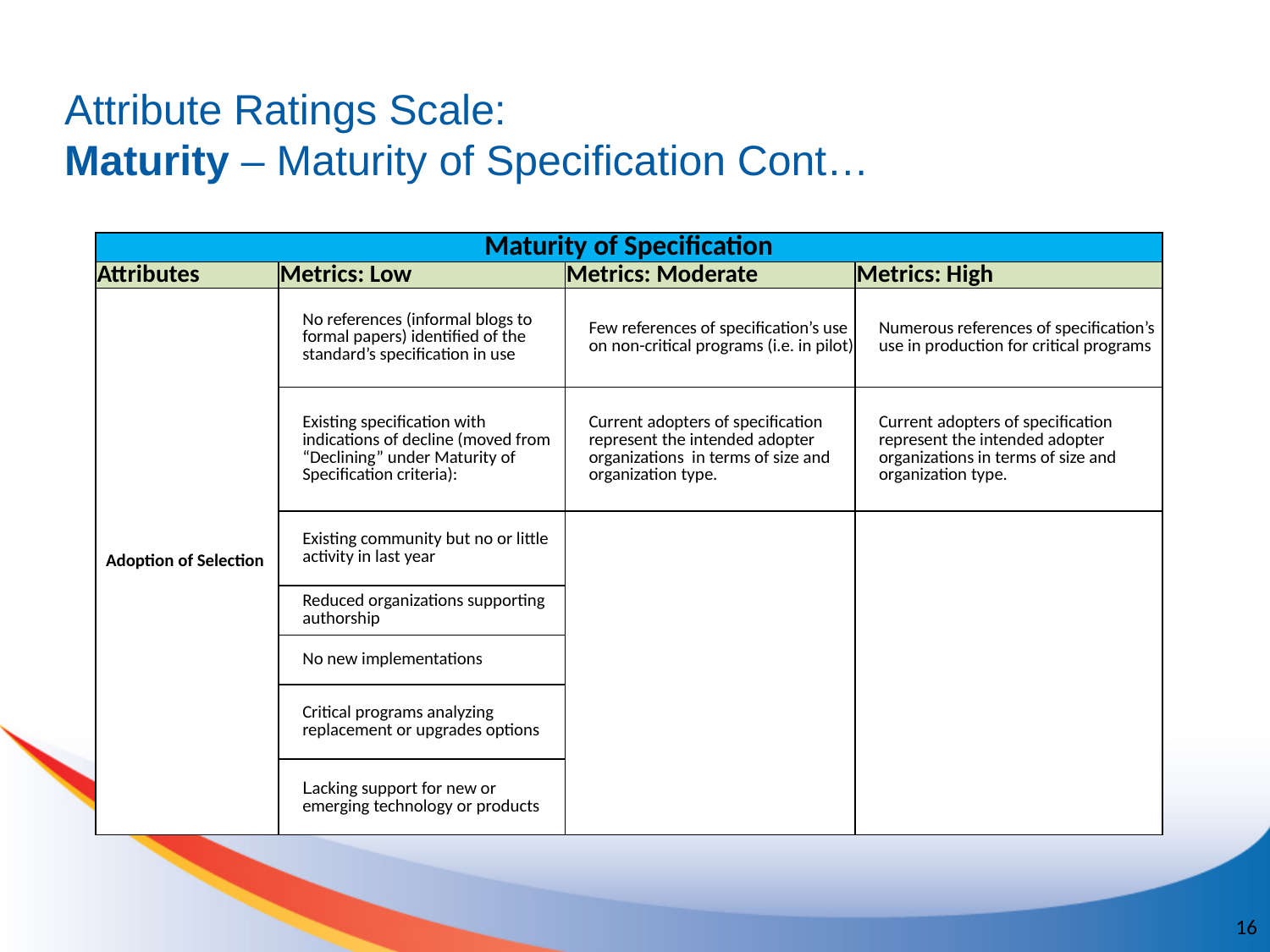

# Attribute Ratings Scale: Maturity – Maturity of Specification Cont…
| Maturity of Specification |  |  |  |
| --- | --- | --- | --- |
| Attributes | Metrics: Low | Metrics: Moderate | Metrics: High |
| Adoption of Selection | No references (informal blogs to formal papers) identified of the standard’s specification in use | Few references of specification’s use on non-critical programs (i.e. in pilot) | Numerous references of specification’s use in production for critical programs |
|  | Existing specification with indications of decline (moved from “Declining” under Maturity of Specification criteria): | Current adopters of specification represent the intended adopter organizations in terms of size and organization type. | Current adopters of specification represent the intended adopter organizations in terms of size and organization type. |
|  | Existing community but no or little activity in last year |  |  |
|  | Reduced organizations supporting authorship |  |  |
|  | No new implementations |  |  |
|  | Critical programs analyzing replacement or upgrades options |  |  |
|  | Lacking support for new or emerging technology or products |  |  |
16